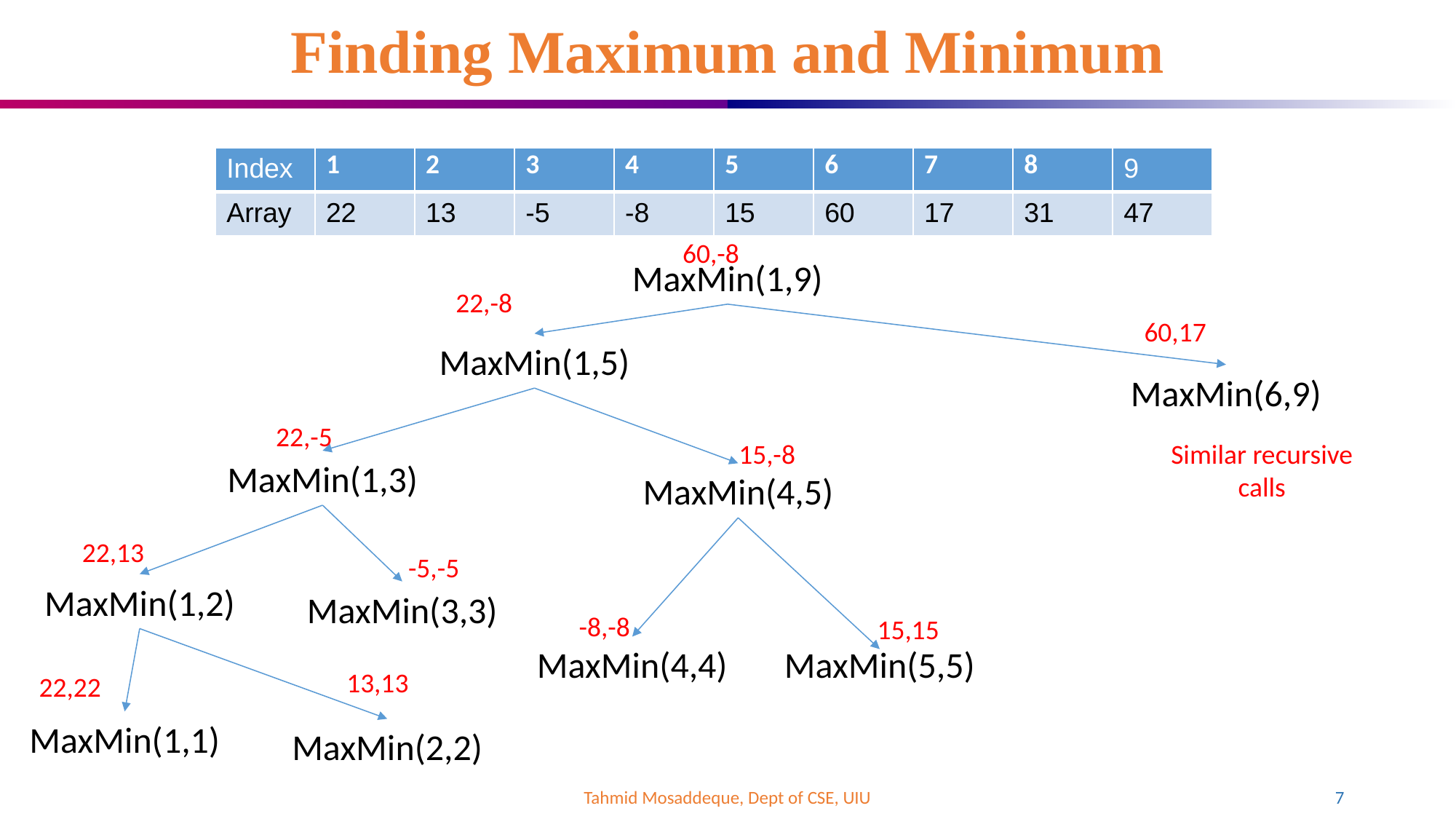

# Finding Maximum and Minimum
| Index | 1 | 2 | 3 | 4 | 5 | 6 | 7 | 8 | 9 |
| --- | --- | --- | --- | --- | --- | --- | --- | --- | --- |
| Array | 22 | 13 | -5 | -8 | 15 | 60 | 17 | 31 | 47 |
60,-8
MaxMin(1,9)
22,-8
60,17
MaxMin(1,5)
MaxMin(6,9)
22,-5
Similar recursive
calls
15,-8
MaxMin(1,3)
MaxMin(4,5)
22,13
-5,-5
MaxMin(1,2)
MaxMin(3,3)
-8,-8
15,15
MaxMin(4,4)
MaxMin(5,5)
13,13
22,22
MaxMin(1,1)
MaxMin(2,2)
Tahmid Mosaddeque, Dept of CSE, UIU
7